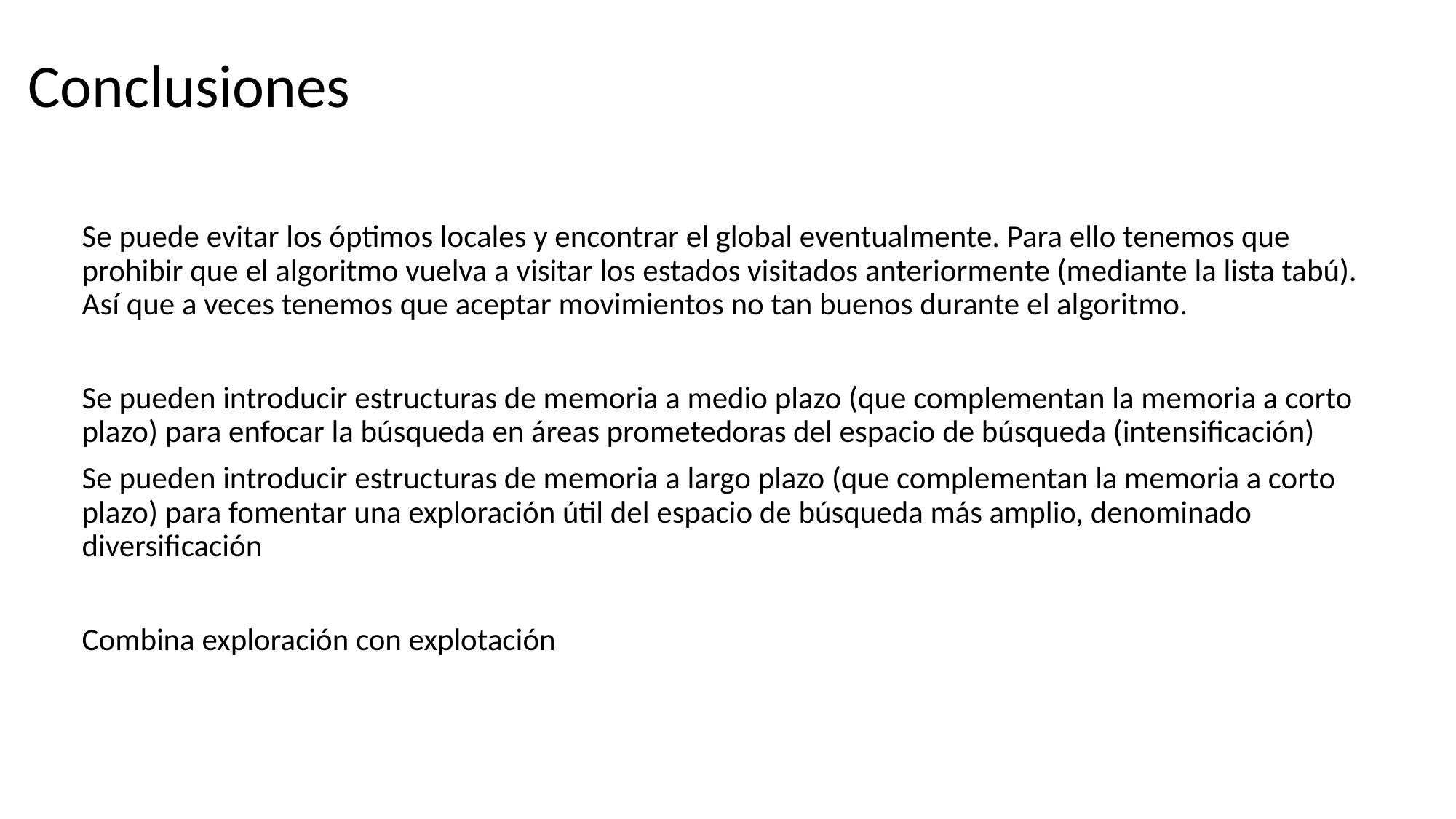

# Conclusiones
Se puede evitar los óptimos locales y encontrar el global eventualmente. Para ello tenemos que prohibir que el algoritmo vuelva a visitar los estados visitados anteriormente (mediante la lista tabú). Así que a veces tenemos que aceptar movimientos no tan buenos durante el algoritmo.

Se pueden introducir estructuras de memoria a medio plazo (que complementan la memoria a corto plazo) para enfocar la búsqueda en áreas prometedoras del espacio de búsqueda (intensificación)
Se pueden introducir estructuras de memoria a largo plazo (que complementan la memoria a corto plazo) para fomentar una exploración útil del espacio de búsqueda más amplio, denominado diversificación

Combina exploración con explotación